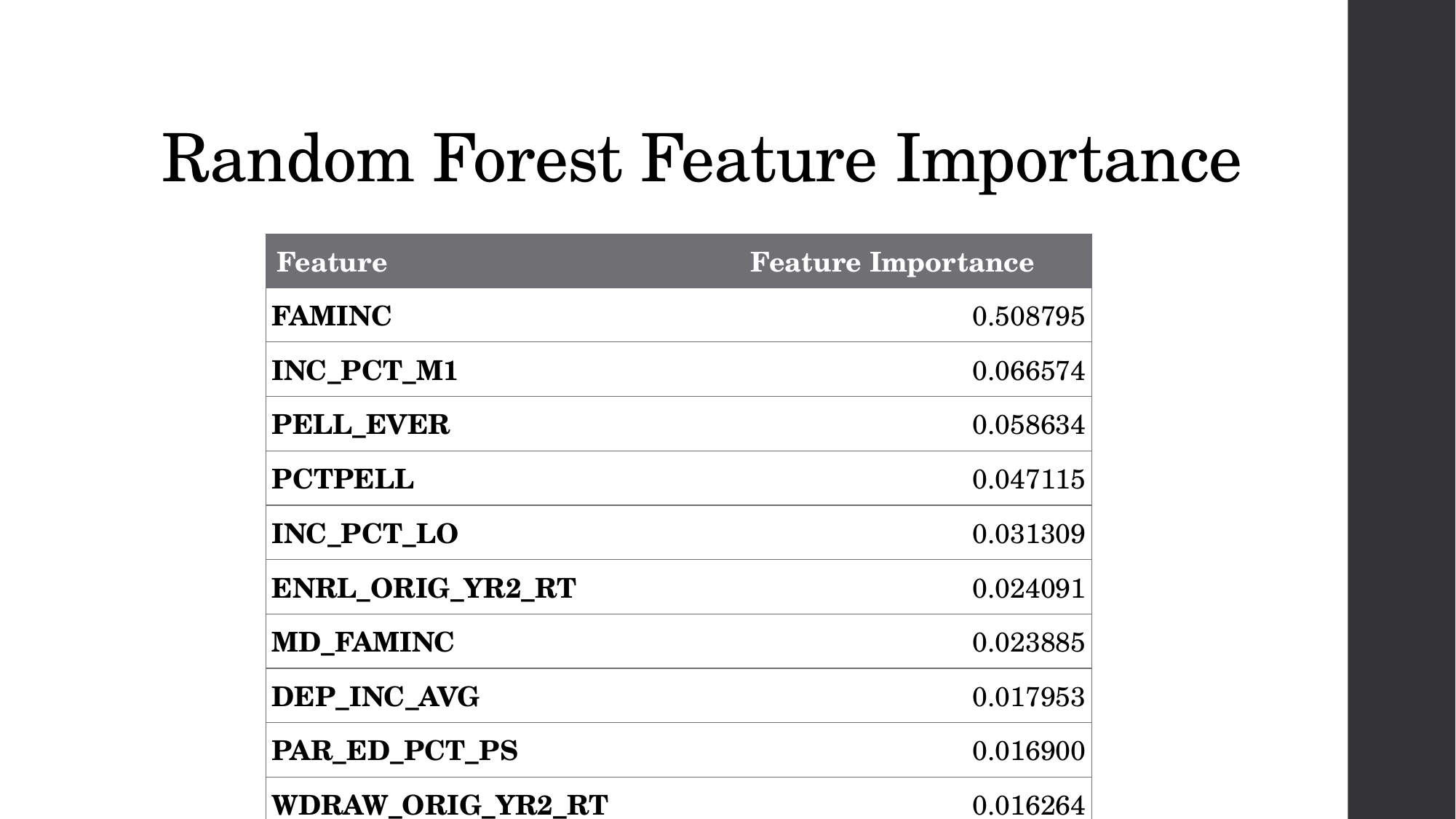

# Random Forest Feature Importance
| Feature | Feature Importance |
| --- | --- |
| FAMINC | 0.508795 |
| INC\_PCT\_M1 | 0.066574 |
| PELL\_EVER | 0.058634 |
| PCTPELL | 0.047115 |
| INC\_PCT\_LO | 0.031309 |
| ENRL\_ORIG\_YR2\_RT | 0.024091 |
| MD\_FAMINC | 0.023885 |
| DEP\_INC\_AVG | 0.017953 |
| PAR\_ED\_PCT\_PS | 0.016900 |
| WDRAW\_ORIG\_YR2\_RT | 0.016264 |
| IND\_INC\_AVG | 0.002685 |